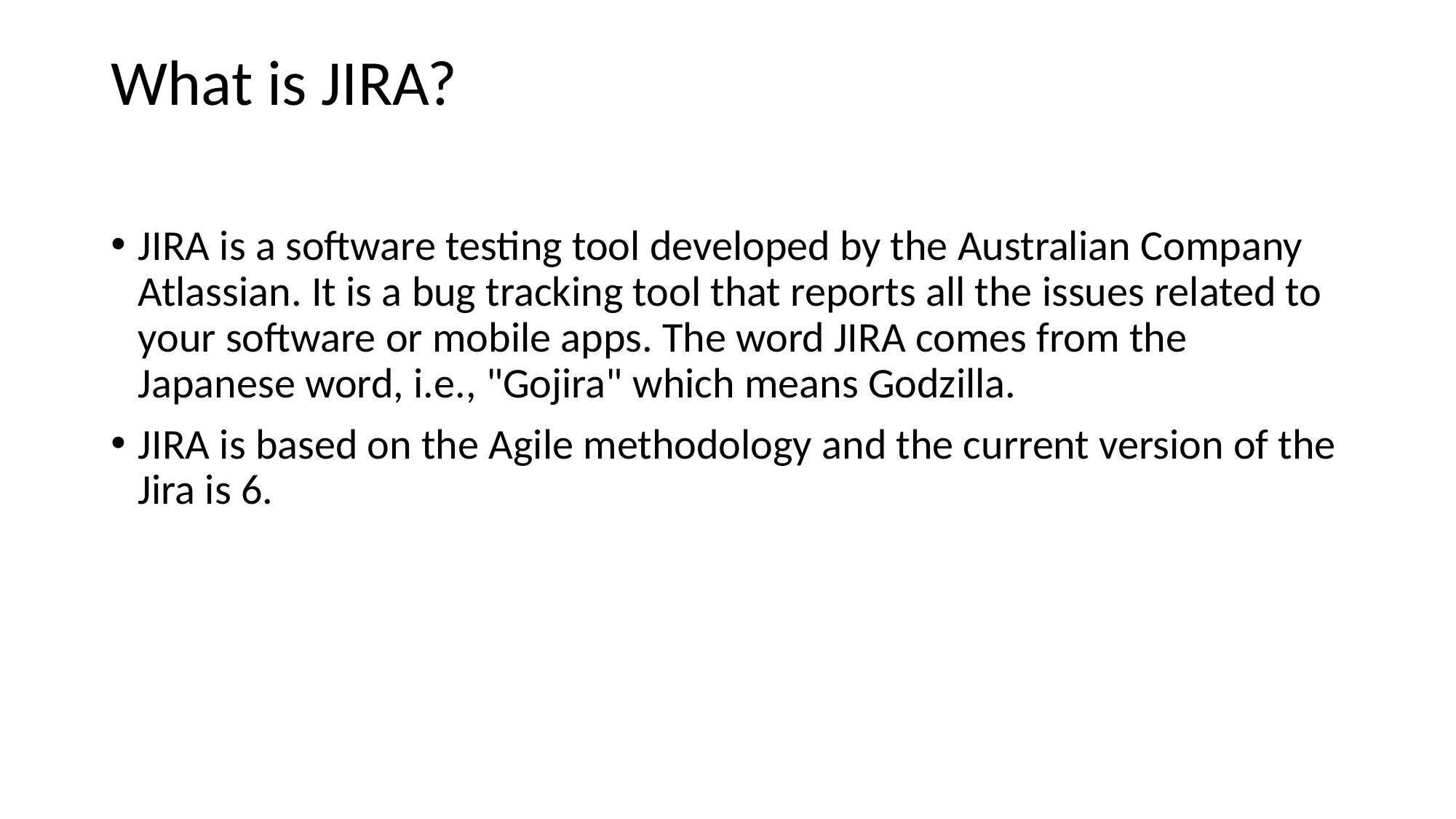

# What is JIRA?
JIRA is a software testing tool developed by the Australian Company Atlassian. It is a bug tracking tool that reports all the issues related to your software or mobile apps. The word JIRA comes from the Japanese word, i.e., "Gojira" which means Godzilla.
JIRA is based on the Agile methodology and the current version of the Jira is 6.